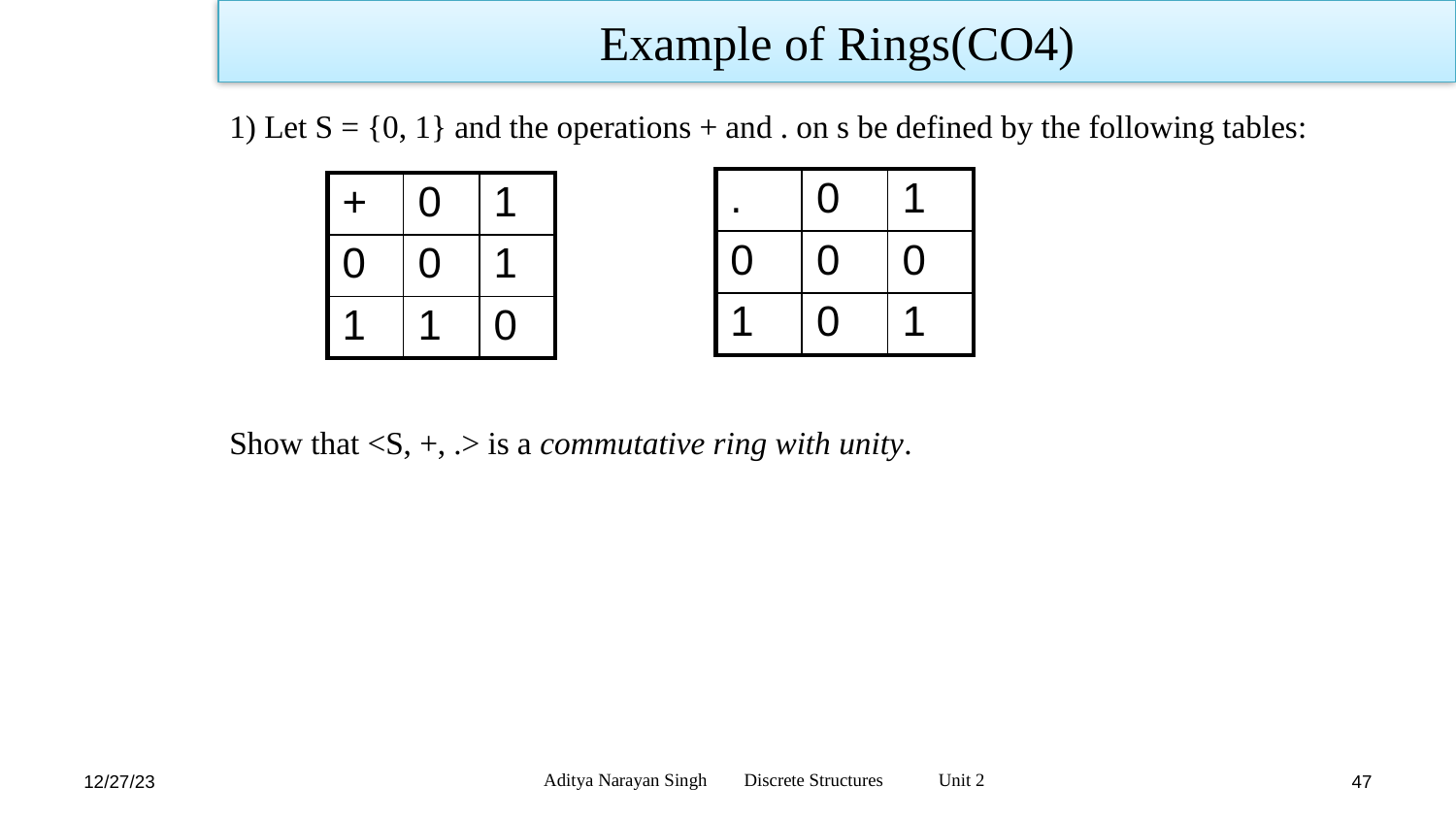

Example of Rings(CO4)
1) Let S = {0, 1} and the operations + and . on s be defined by the following tables:

Show that <S, +, .> is a commutative ring with unity.
| . | 0 | 1 |
| --- | --- | --- |
| 0 | 0 | 0 |
| 1 | 0 | 1 |
| + | 0 | 1 |
| --- | --- | --- |
| 0 | 0 | 1 |
| 1 | 1 | 0 |
Aditya Narayan Singh        Discrete Structures            Unit 2
12/27/23
47